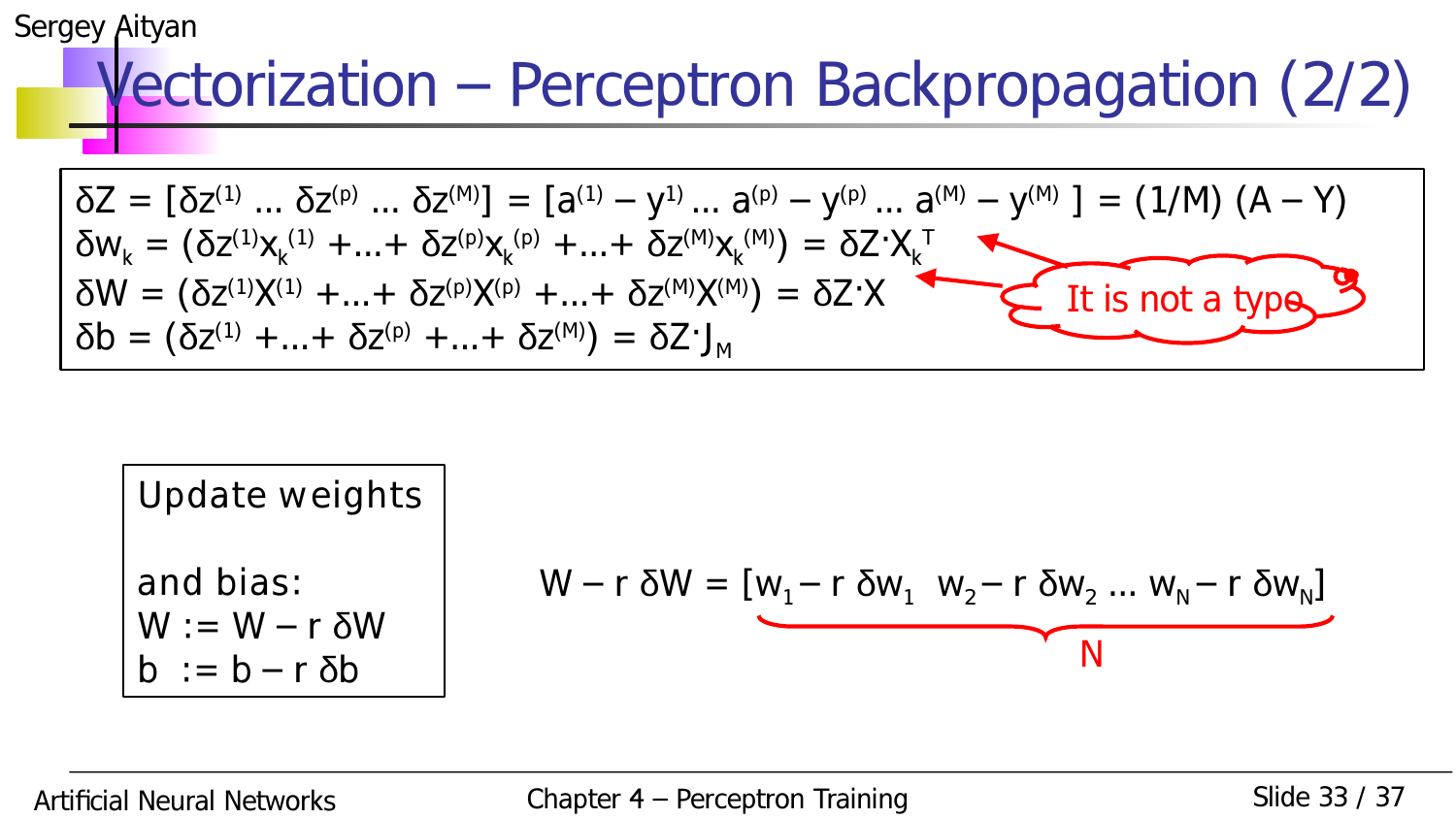

# Vectorization – Perceptron Backpropagation (2/2)
δZ = [δz(1) … δz(p) … δz(M)] = [a(1) – y1) … a(p) – y(p) … a(M) – y(M) ] = (1/M) (A – Y)
δwk = (δz(1)xk(1) +…+ δz(p)xk(p) +…+ δz(M)xk(M)) = δZ·XkT
δW = (δz(1)X(1) +…+ δz(p)X(p) +…+ δz(M)X(M)) = δZ·X
δb = (δz(1) +…+ δz(p) +…+ δz(M)) = δZ·JM
It is not a typo
Update weights
and bias:
W := W – r δW
b  := b – r δb
W – r δW = [w1 – r δw1  w2 – r δw2 … wN – r δwN]

N